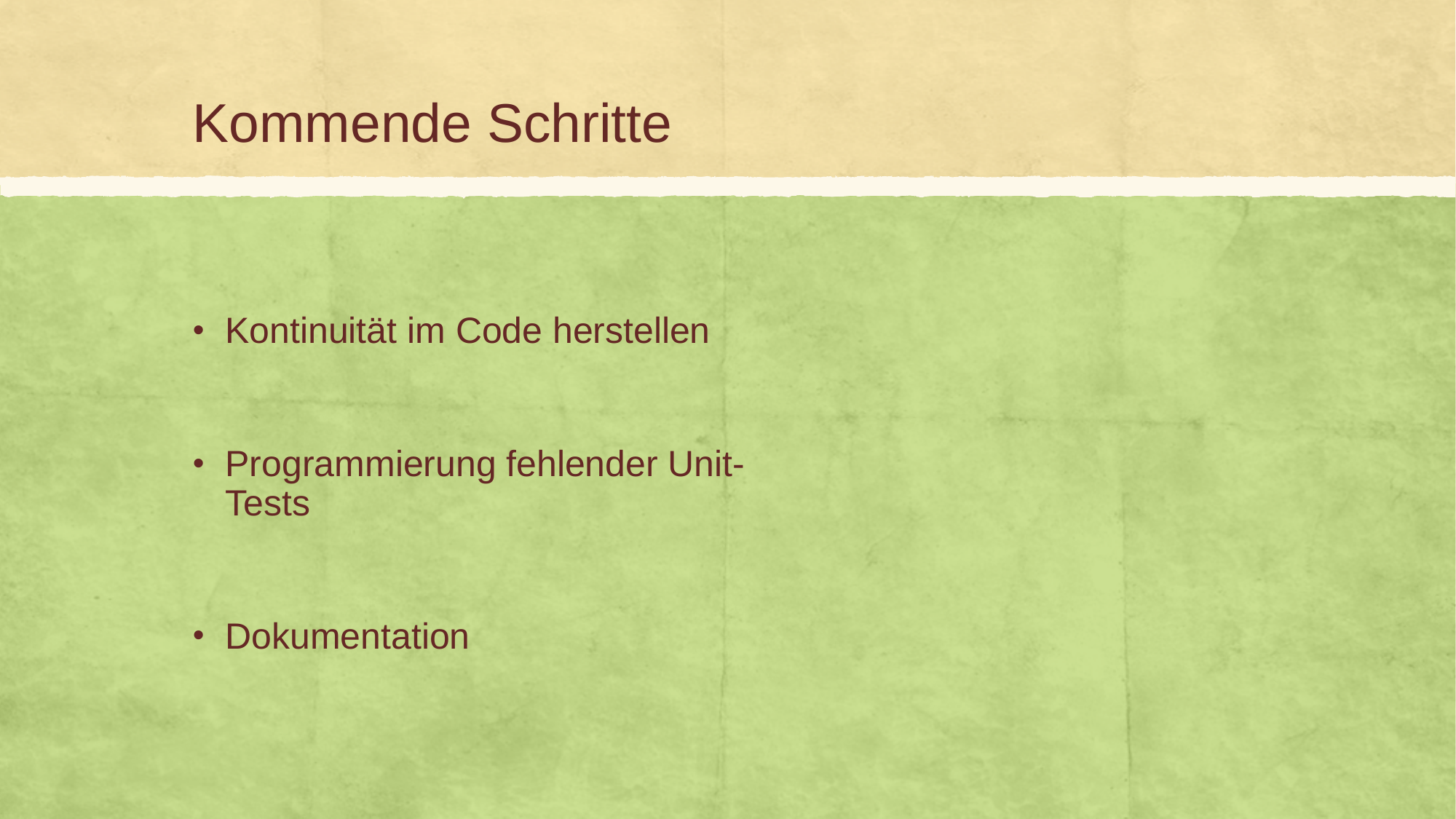

# Kommende Schritte

Kontinuität im Code herstellen

Programmierung fehlender Unit-Tests

Dokumentation